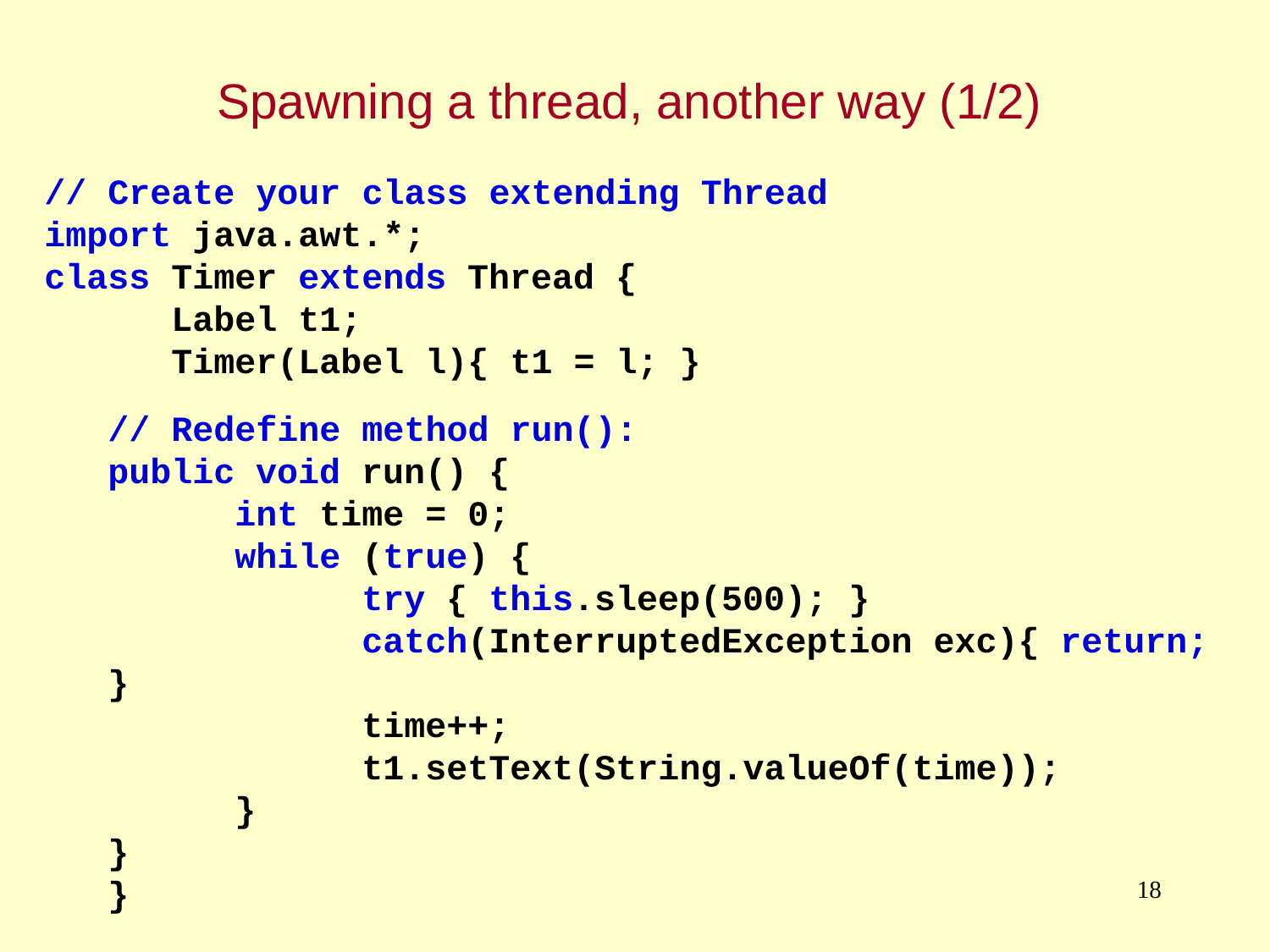

Spawning a thread, another way (1/2)
// Create your class extending Thread
import java.awt.*;
class Timer extends Thread {
	Label t1;
	Timer(Label l){ t1 = l; }

   // Redefine method run():
public void run() {
	int time = 0;
	while (true) {
		try { this.sleep(500); }
		catch(InterruptedException exc){ return; }
		time++;
		t1.setText(String.valueOf(time));
	}
}
}
18